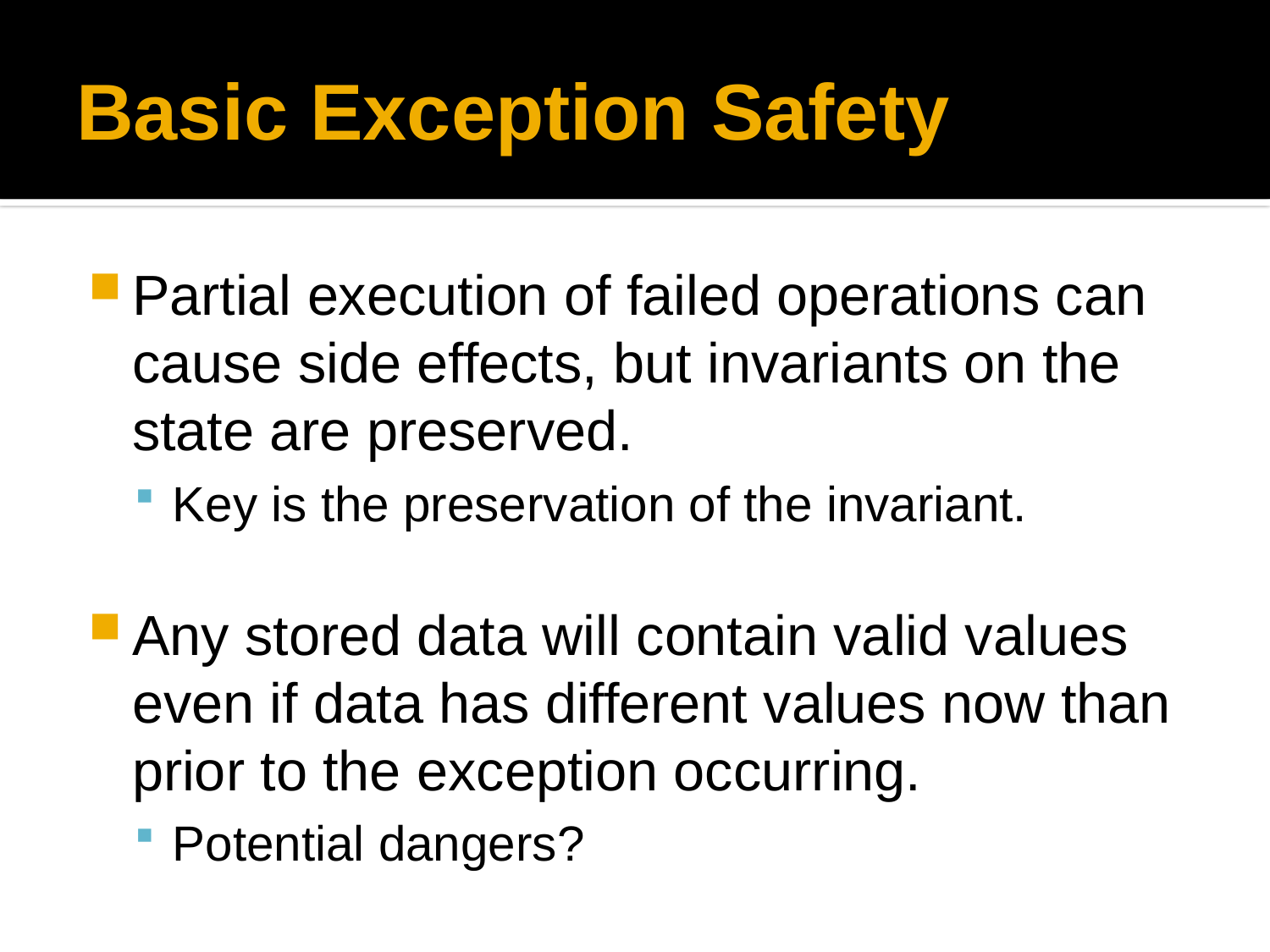

# Basic Exception Safety
Partial execution of failed operations can cause side effects, but invariants on the state are preserved.
Key is the preservation of the invariant.

Any stored data will contain valid values even if data has different values now than prior to the exception occurring.
Potential dangers?